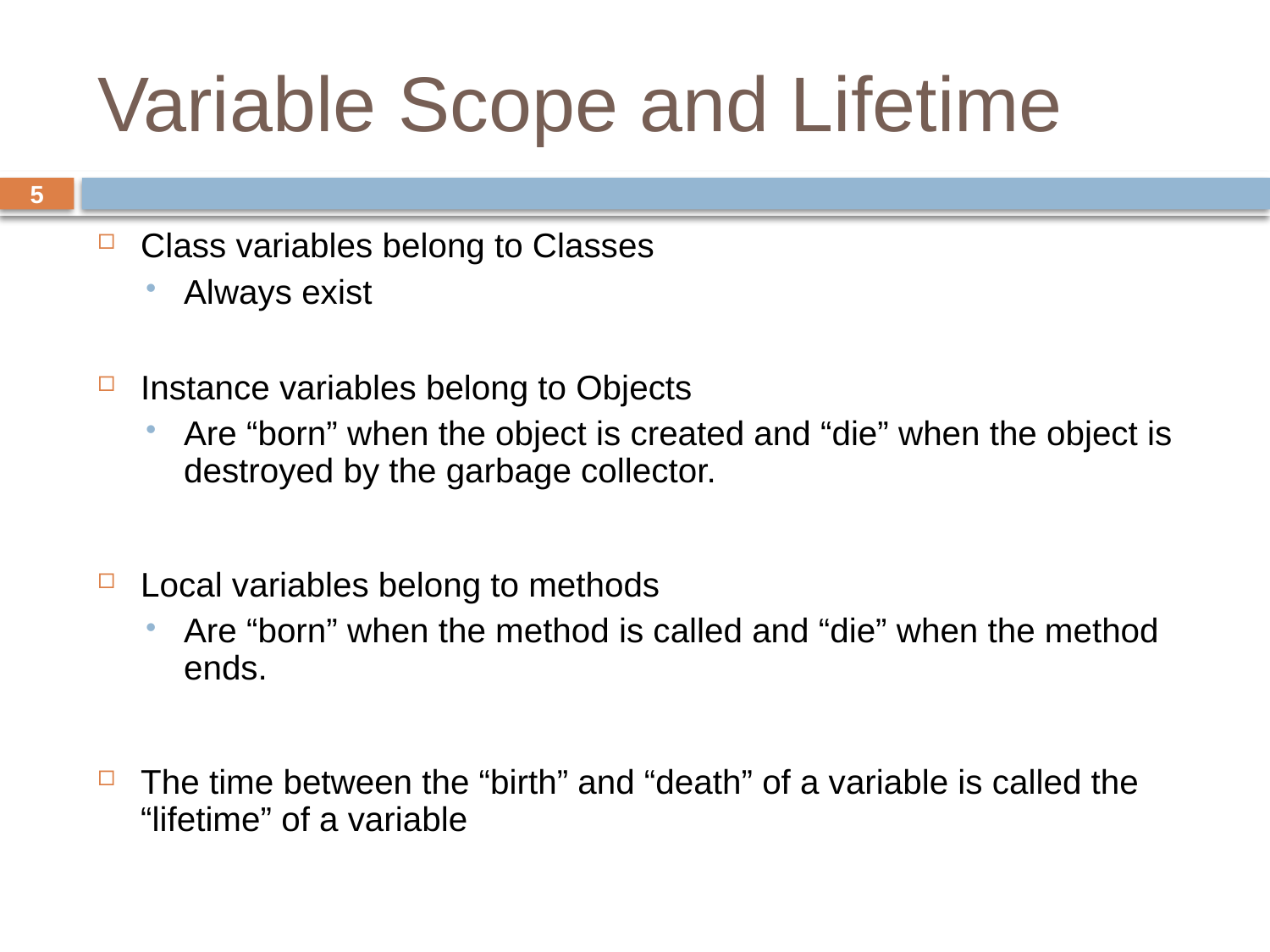

# Variable Scope and Lifetime
5
Class variables belong to Classes
Always exist

Instance variables belong to Objects
Are “born” when the object is created and “die” when the object is destroyed by the garbage collector.

Local variables belong to methods
Are “born” when the method is called and “die” when the method ends.

The time between the “birth” and “death” of a variable is called the “lifetime” of a variable